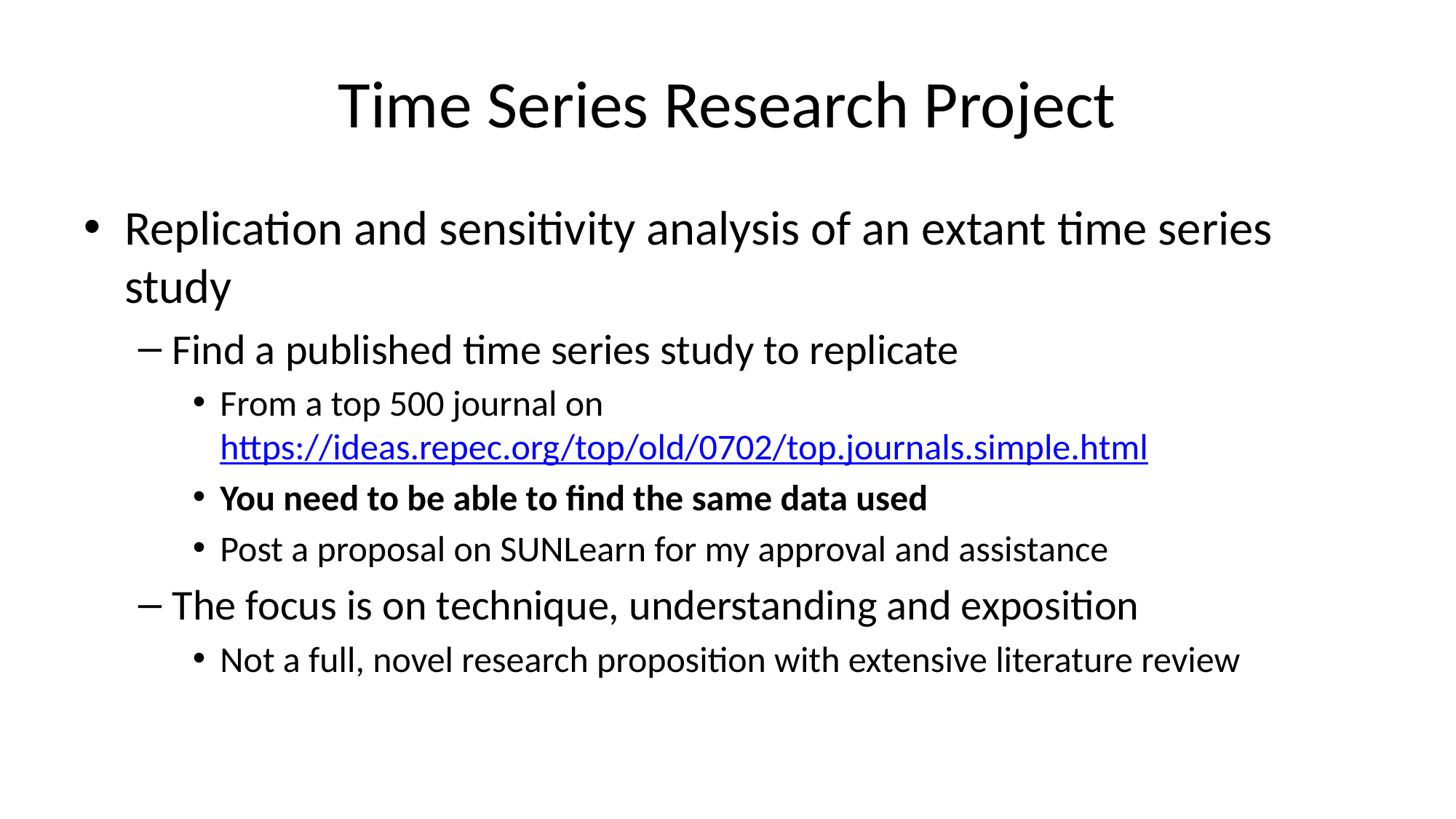

# Time Series Research Project
Replication and sensitivity analysis of an extant time series study
Find a published time series study to replicate
From a top 500 journal on https://ideas.repec.org/top/old/0702/top.journals.simple.html
You need to be able to find the same data used
Post a proposal on SUNLearn for my approval and assistance
The focus is on technique, understanding and exposition
Not a full, novel research proposition with extensive literature review